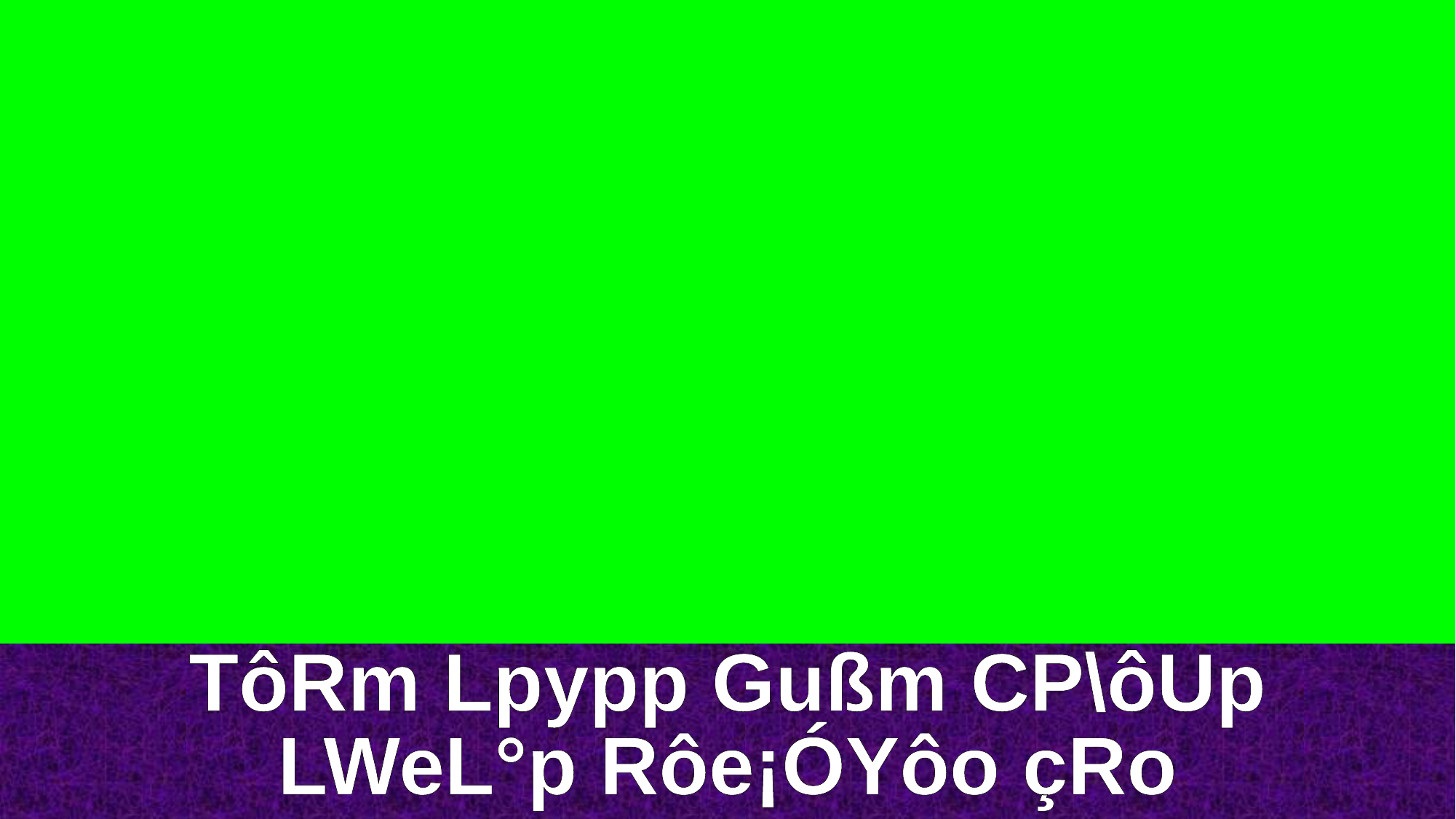

TôRm Lpypp Gußm CP\ôUp
LWeL°p Rôe¡ÓYôo çRo